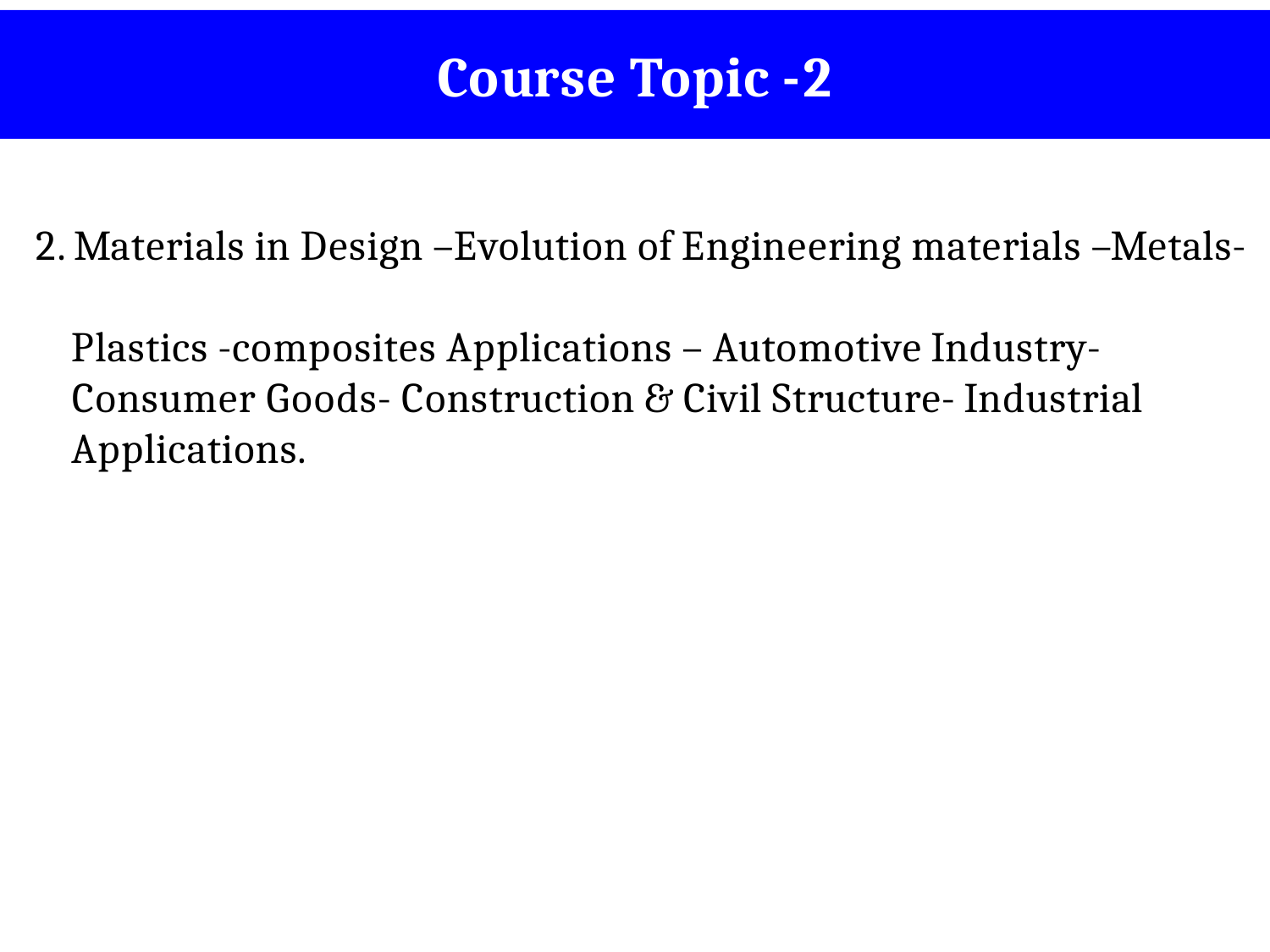

# Course Topic -2
2. Materials in Design –Evolution of Engineering materials –Metals-
    Plastics -composites Applications – Automotive Industry-
    Consumer Goods- Construction & Civil Structure- Industrial
    Applications.